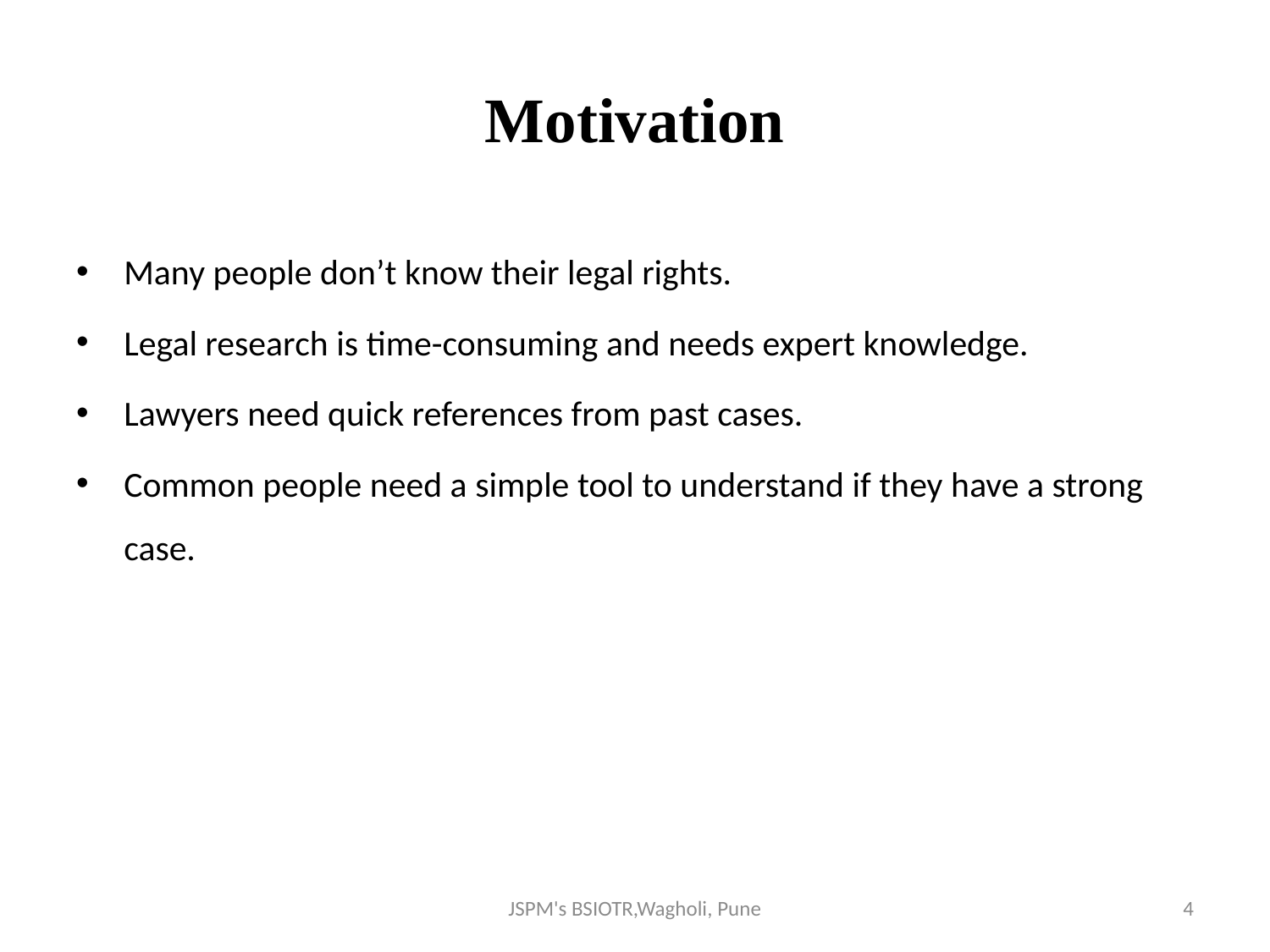

# Motivation

Many people don’t know their legal rights.
Legal research is time-consuming and needs expert knowledge.
Lawyers need quick references from past cases.
Common people need a simple tool to understand if they have a strong case.

JSPM's BSIOTR,Wagholi, Pune
4